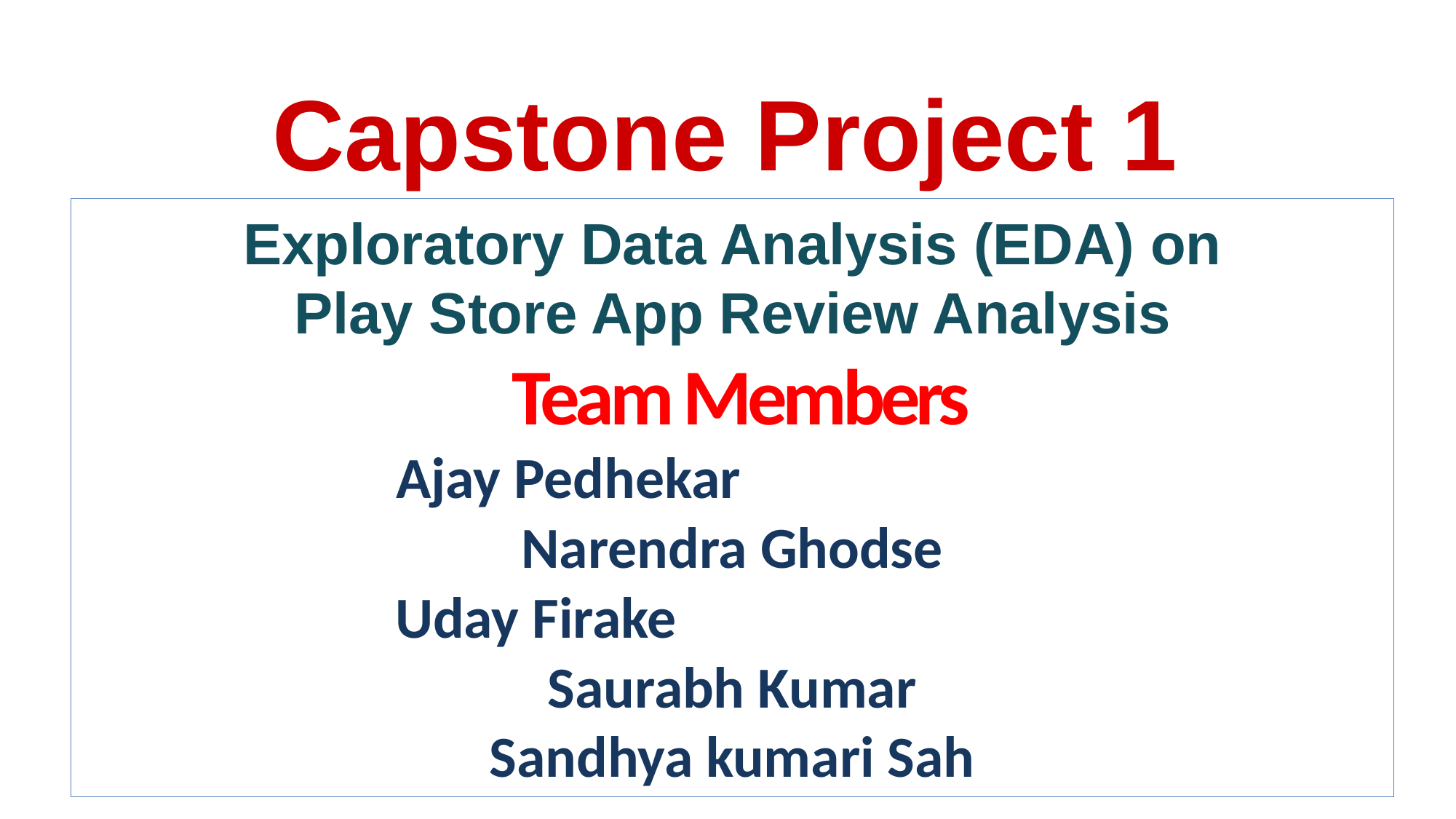

Capstone Project 1
# Exploratory Data Analysis (EDA) on Play Store App Review Analysis Team Members Ajay Pedhekar Narendra Ghodse Uday Firake Saurabh Kumar Sandhya kumari Sah